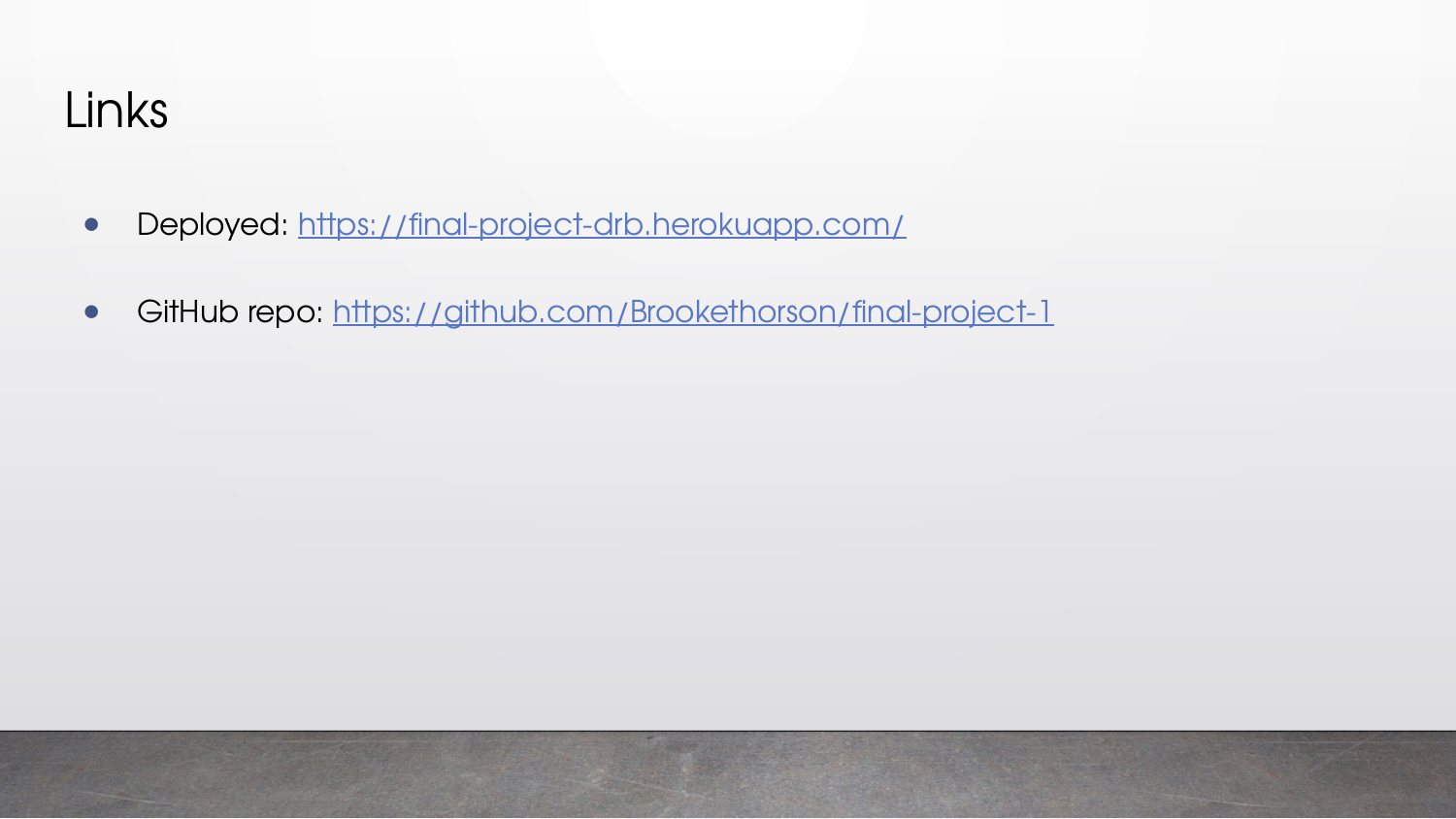

# Links
Deployed: https://final-project-drb.herokuapp.com/

GitHub repo: https://github.com/Brookethorson/final-project-1